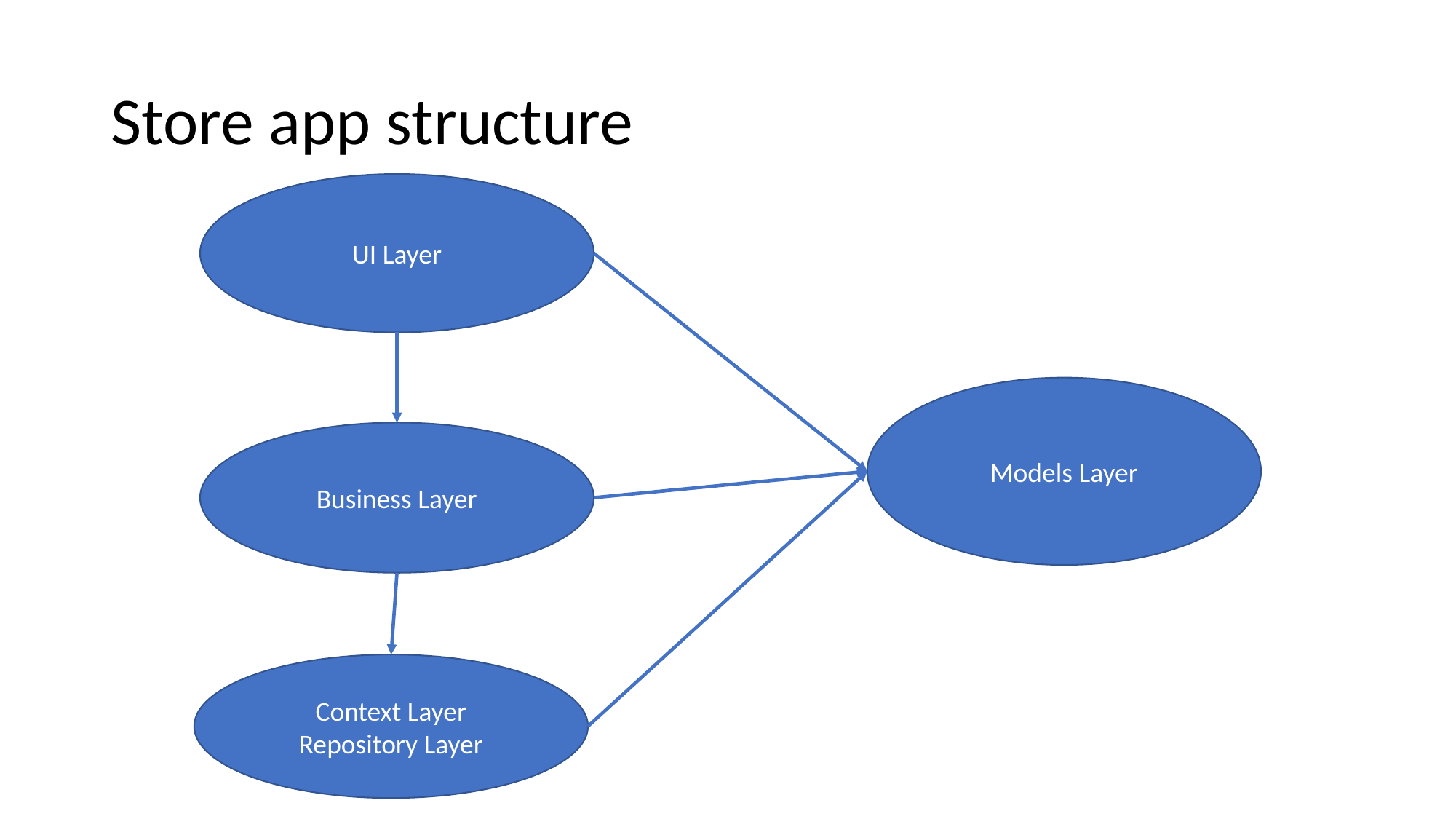

# Store app structure
UI Layer
Models Layer
Business Layer
Context Layer
Repository Layer